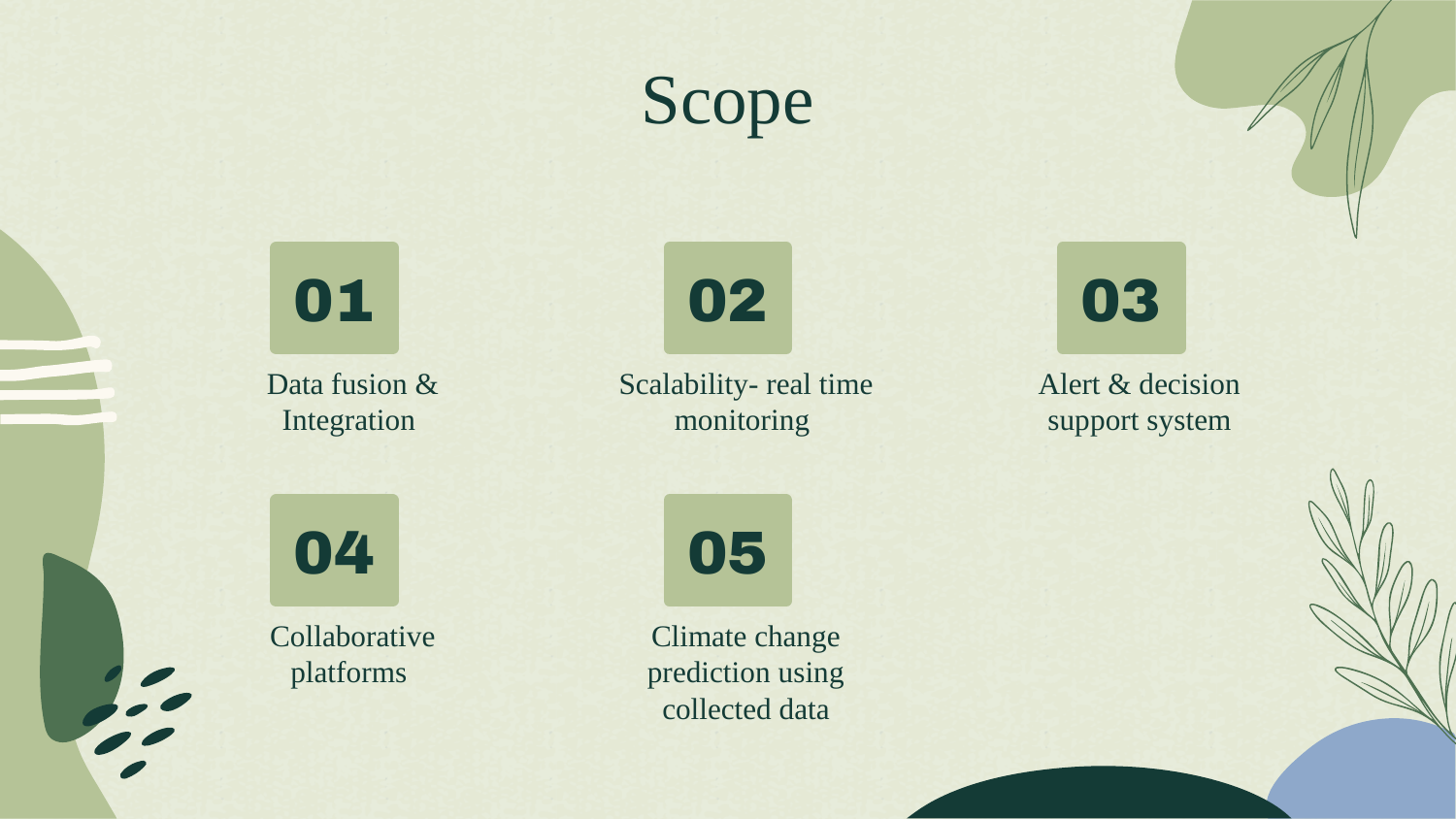

# Scope
01
02
03
Data fusion & Integration

Scalability- real time monitoring
Alert & decision support system
04
05
Collaborative platforms
Climate change prediction using collected data